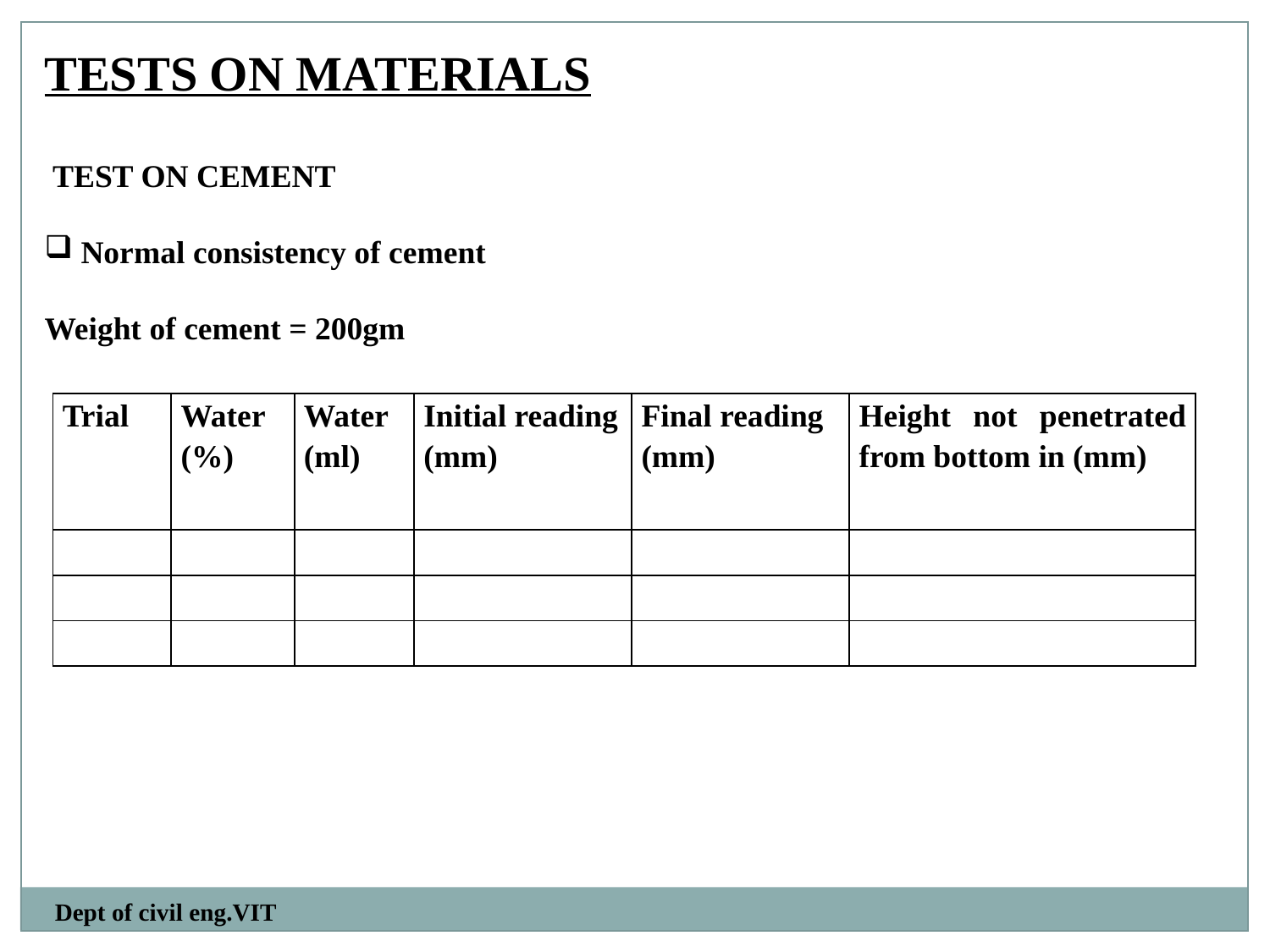

TESTS ON MATERIALS

 TEST ON CEMENT

 Normal consistency of cement

Weight of cement = 200gm
| Trial | Water (%) | Water (ml) | Initial reading (mm) | Final reading (mm) | Height not penetrated from bottom in (mm) |
| --- | --- | --- | --- | --- | --- |
|  |  |  |  |  |  |
|  |  |  |  |  |  |
|  |  |  |  |  |  |
Dept of civil eng.VIT